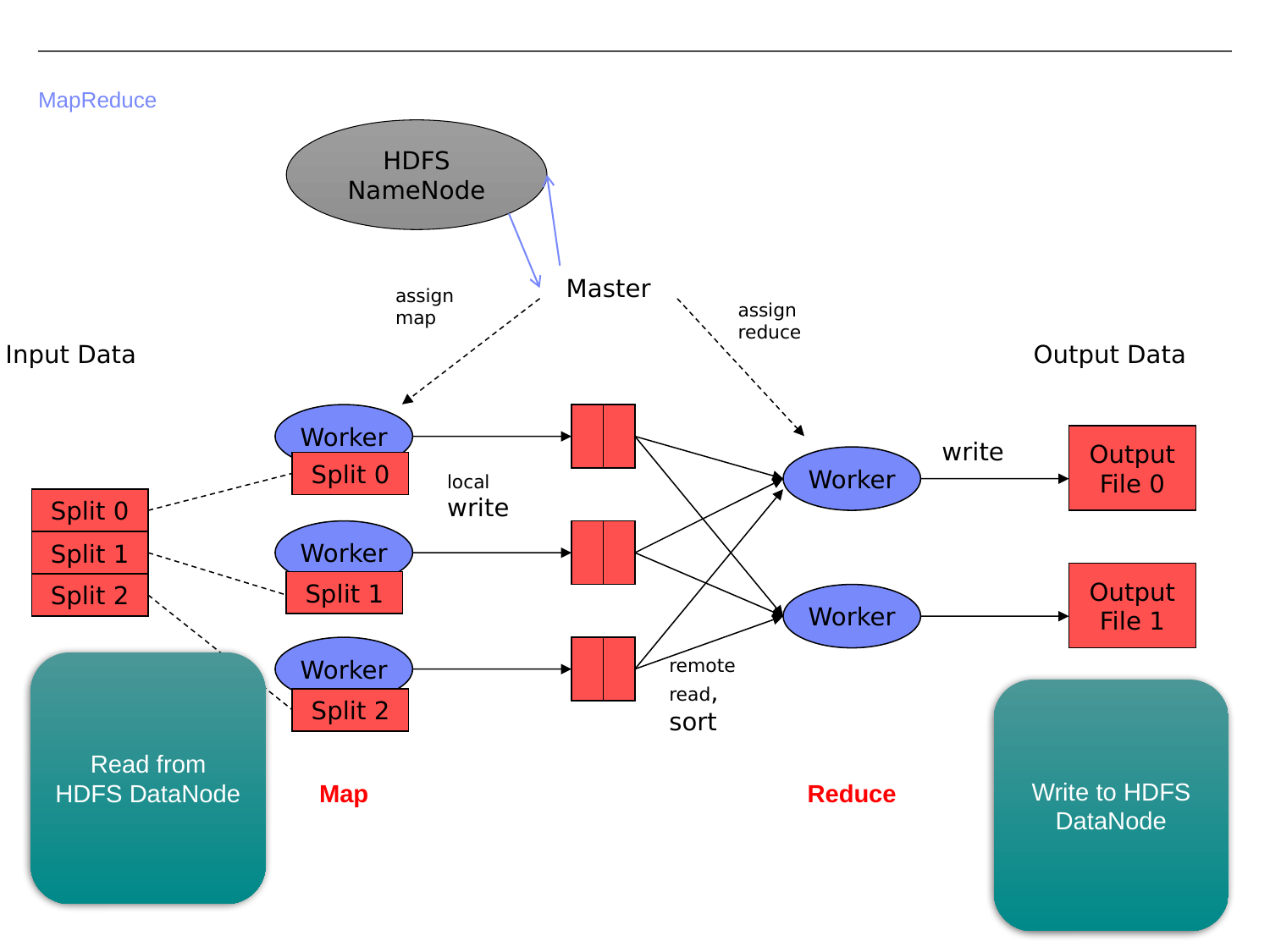

# MapReduce
HDFS
NameNode
Master
assign
map
assign
reduce

Input Data
Output Data
Split 0
Split 0
Split 1
Split 1
Split 2
Split 2
Worker
Worker
Worker

local
write

Output
File 0
write

Output
File 1

remote
read,
sort
Worker
Worker

Read from HDFS DataNode
Write to HDFS DataNode
Map
Reduce
17